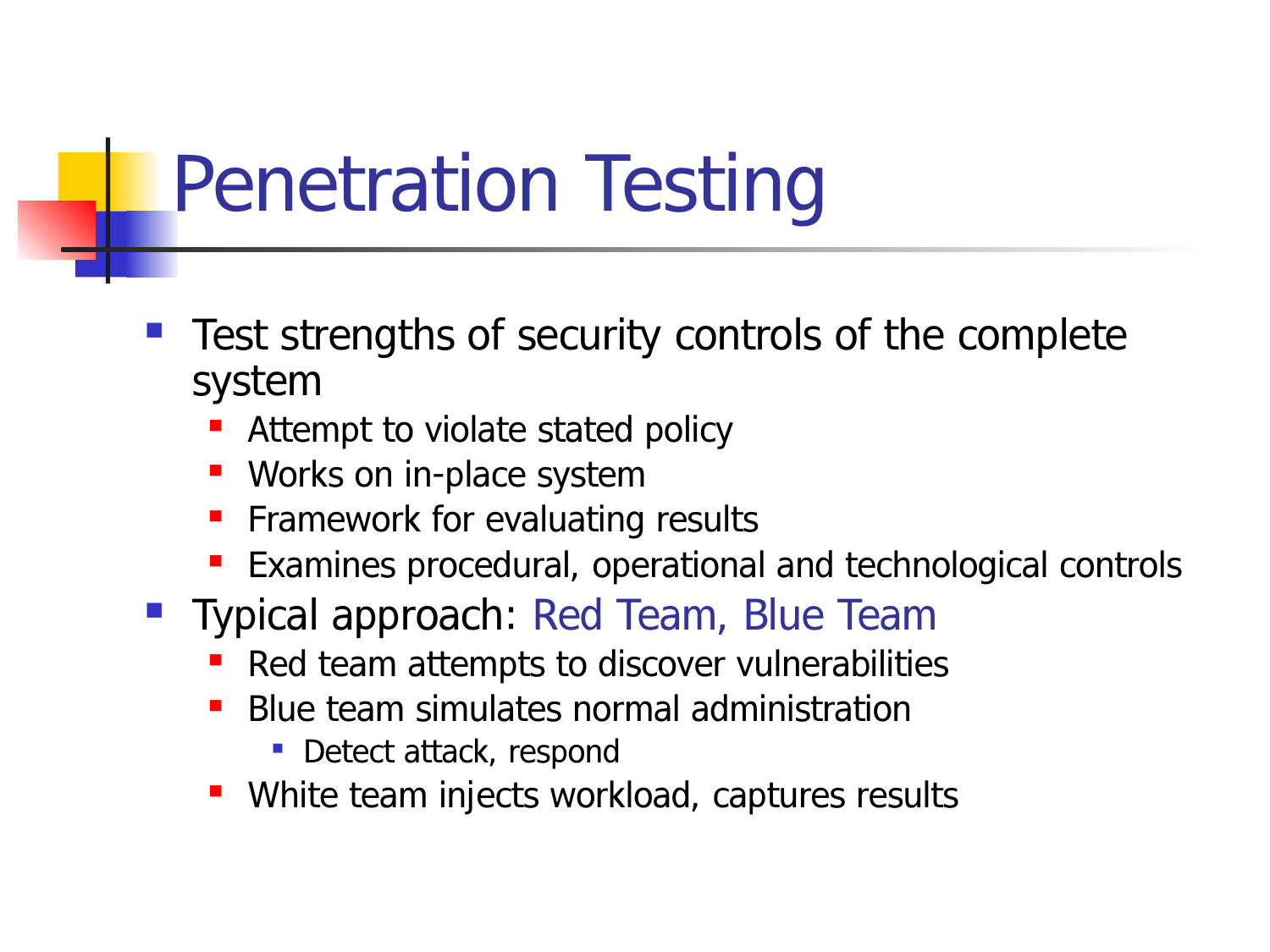

# Penetration Testing
Test strengths of security controls of the complete system
Attempt to violate stated policy
Works on in-place system
Framework for evaluating results
Examines procedural, operational and technological controls
Typical approach: Red Team, Blue Team
Red team attempts to discover vulnerabilities
Blue team simulates normal administration
Detect attack, respond
White team injects workload, captures results